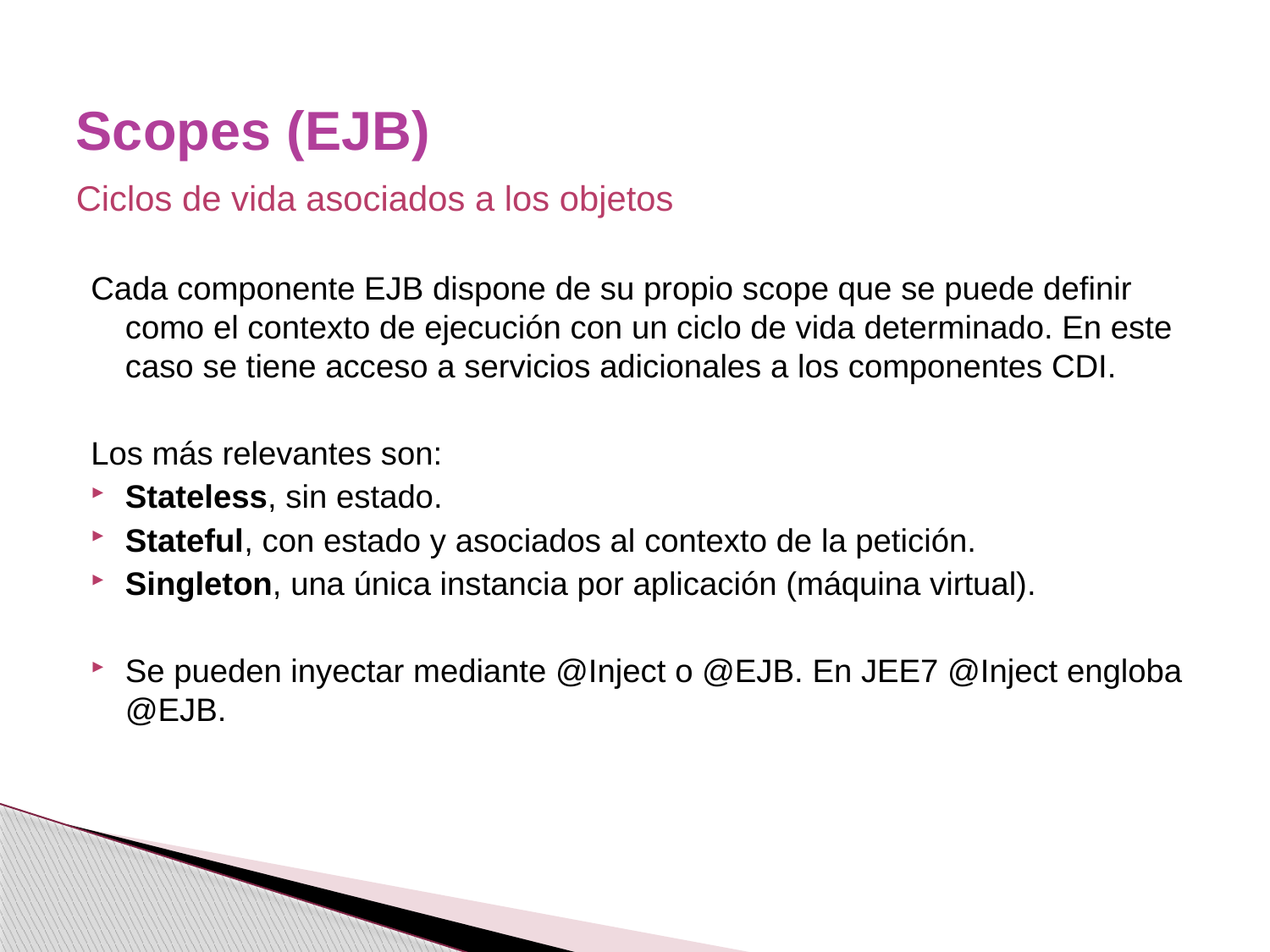

# Scopes (EJB)
Ciclos de vida asociados a los objetos
Cada componente EJB dispone de su propio scope que se puede definir como el contexto de ejecución con un ciclo de vida determinado. En este caso se tiene acceso a servicios adicionales a los componentes CDI.

Los más relevantes son:
Stateless, sin estado.
Stateful, con estado y asociados al contexto de la petición.
Singleton, una única instancia por aplicación (máquina virtual).

Se pueden inyectar mediante @Inject o @EJB. En JEE7 @Inject engloba @EJB.